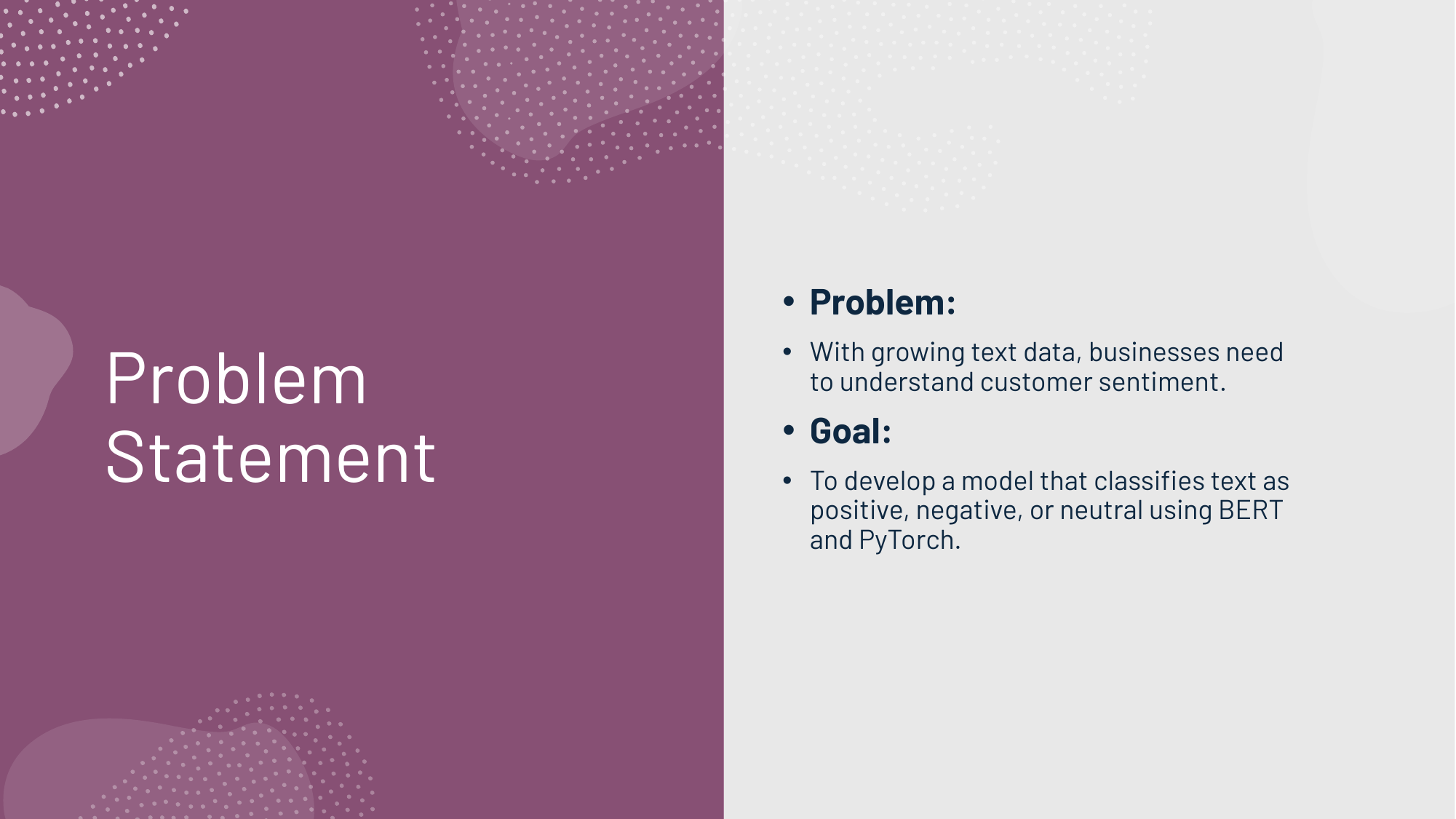

Problem:
With growing text data, businesses need to understand customer sentiment.
Goal:
To develop a model that classifies text as positive, negative, or neutral using BERT and PyTorch.
# Problem Statement